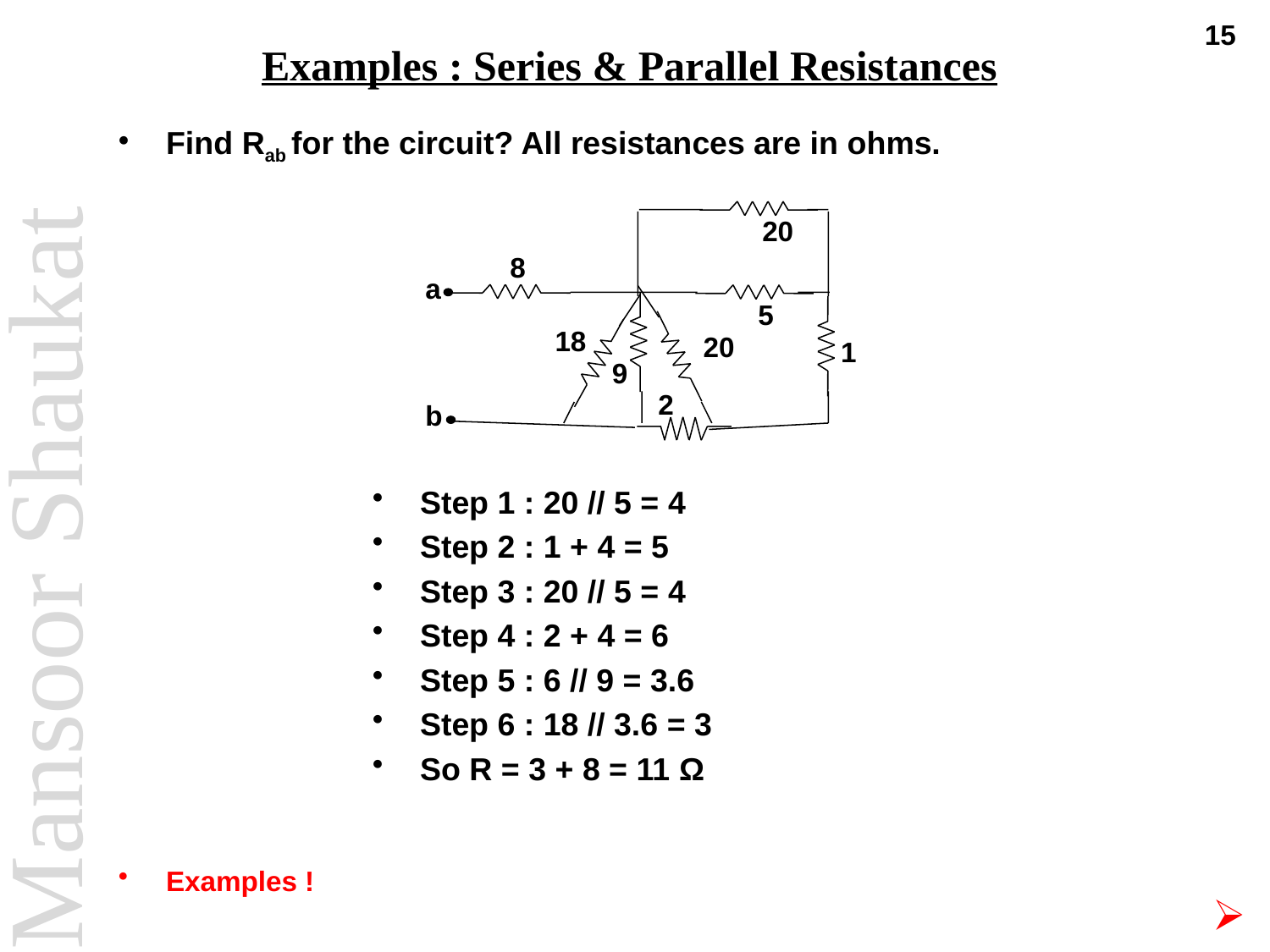

15
# Examples : Series & Parallel Resistances
Find Rab for the circuit? All resistances are in ohms.

20

8
a

5

18
20
1

9

2
b

Step 1 : 20 // 5 = 4
Step 2 : 1 + 4 = 5
Step 3 : 20 // 5 = 4
Step 4 : 2 + 4 = 6
Step 5 : 6 // 9 = 3.6
Step 6 : 18 // 3.6 = 3
So R = 3 + 8 = 11 Ω
Examples !